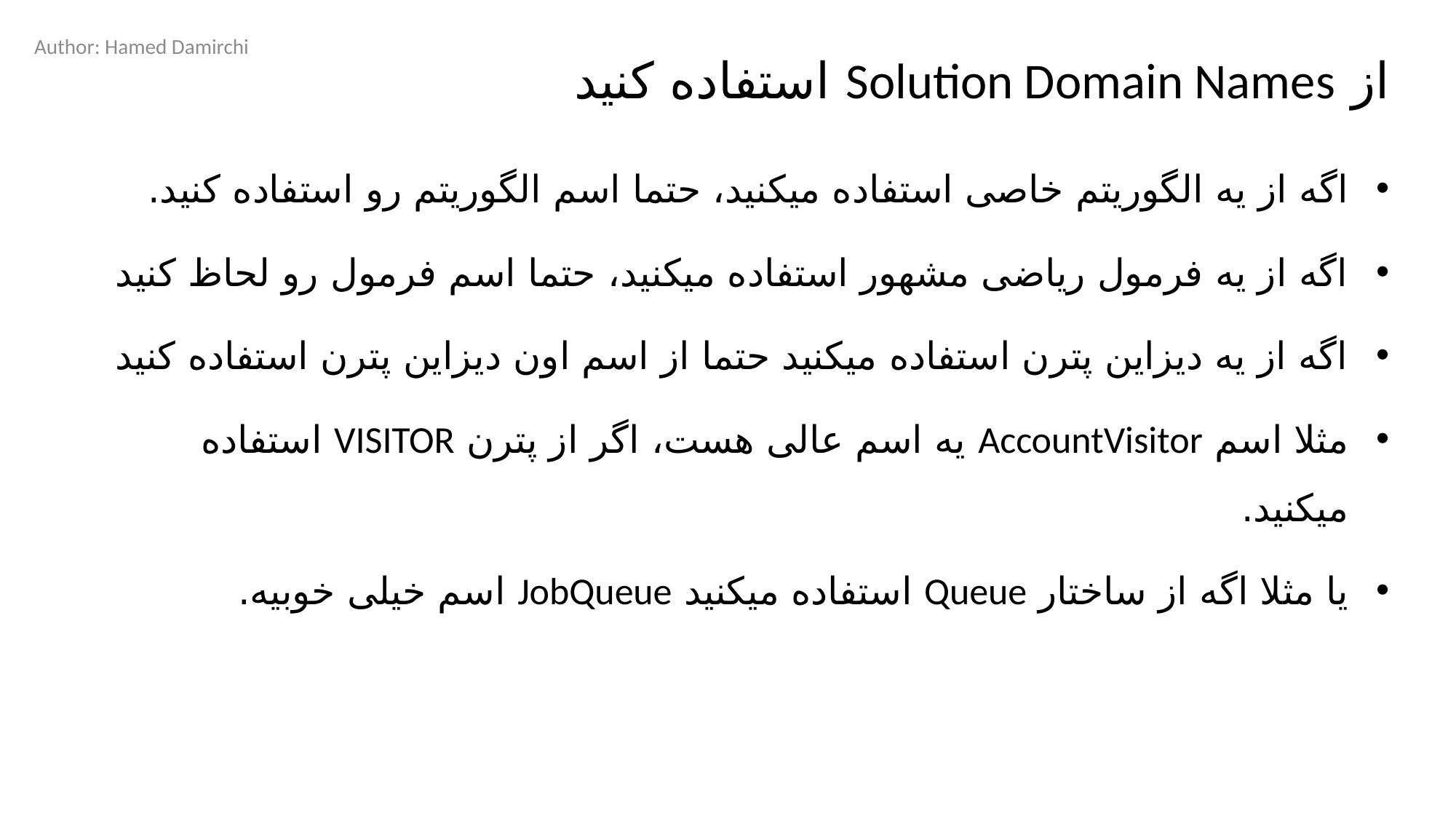

Author: Hamed Damirchi
# از Solution Domain Names استفاده کنید
اگه از یه الگوریتم خاصی استفاده میکنید، حتما اسم الگوریتم رو استفاده کنید.
اگه از یه فرمول ریاضی مشهور استفاده میکنید، حتما اسم فرمول رو لحاظ کنید
اگه از یه دیزاین پترن استفاده میکنید حتما از اسم اون دیزاین پترن استفاده کنید
مثلا اسم AccountVisitor یه اسم عالی هست، اگر از پترن VISITOR استفاده میکنید.
یا مثلا اگه از ساختار Queue استفاده میکنید JobQueue اسم خیلی خوبیه.